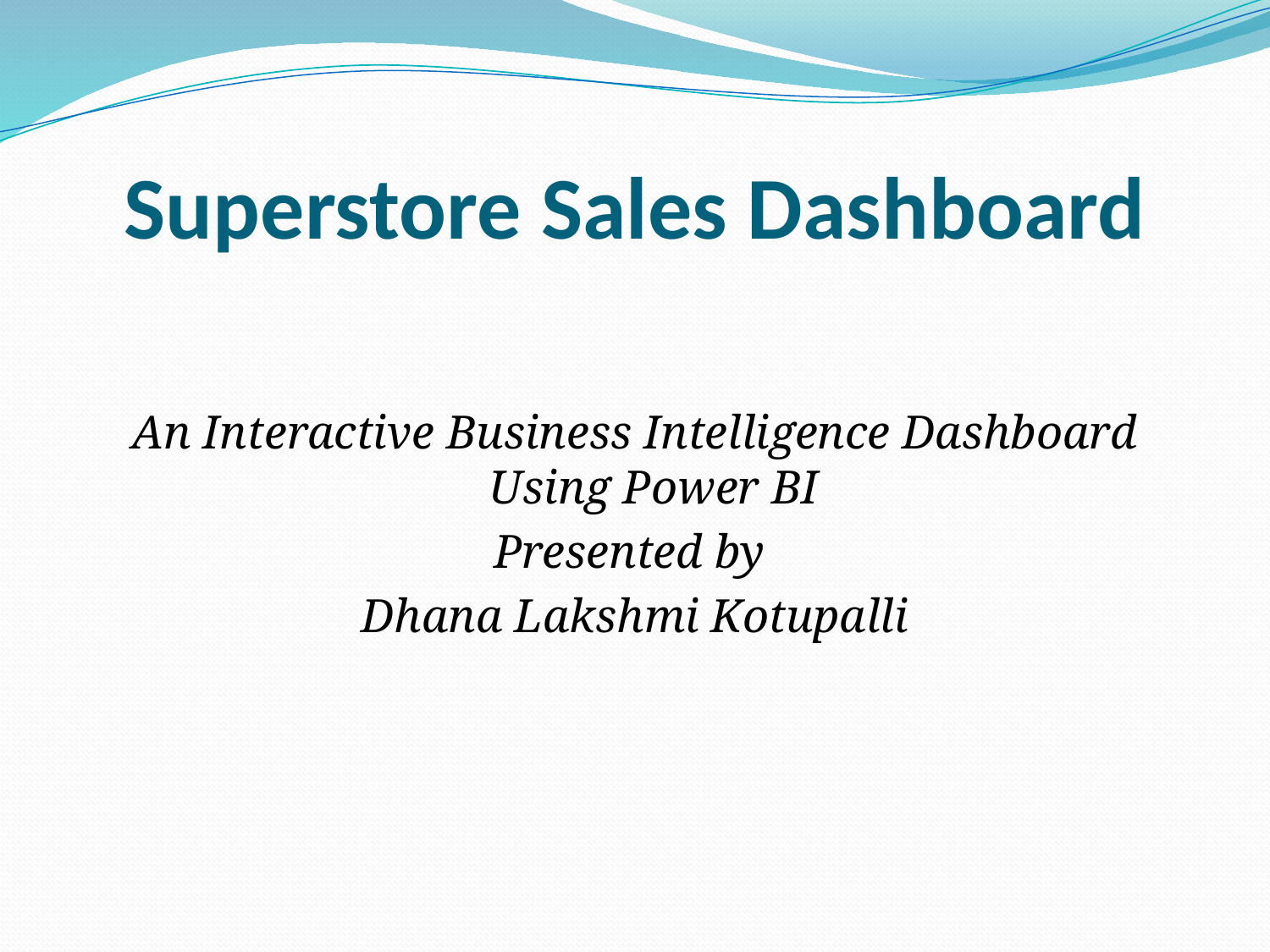

# Superstore Sales Dashboard

An Interactive Business Intelligence Dashboard Using Power BI
Presented by
Dhana Lakshmi Kotupalli